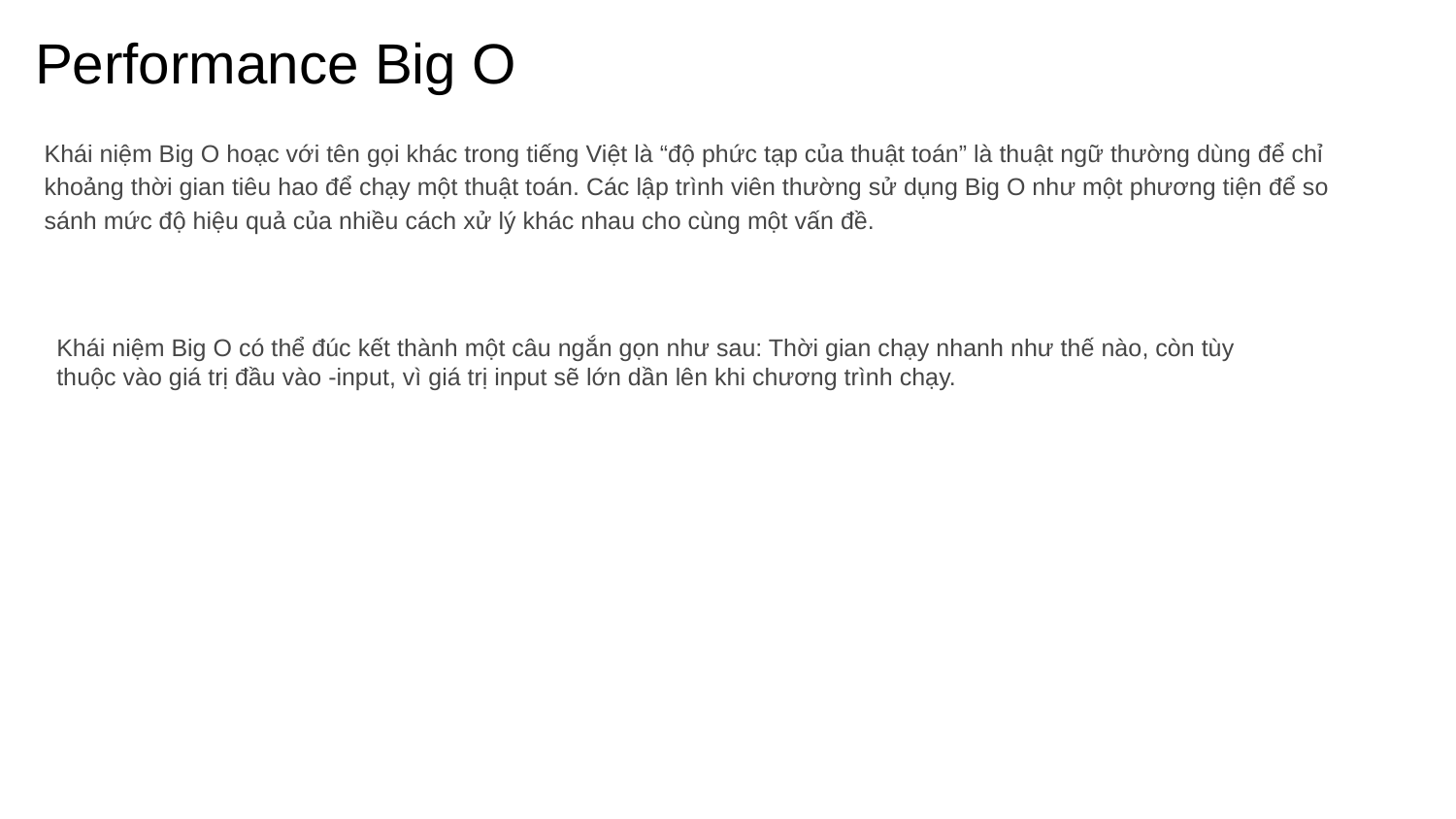

# Performance Big O
Khái niệm Big O hoạc với tên gọi khác trong tiếng Việt là “độ phức tạp của thuật toán” là thuật ngữ thường dùng để chỉ khoảng thời gian tiêu hao để chạy một thuật toán. Các lập trình viên thường sử dụng Big O như một phương tiện để so sánh mức độ hiệu quả của nhiều cách xử lý khác nhau cho cùng một vấn đề.
Khái niệm Big O có thể đúc kết thành một câu ngắn gọn như sau: Thời gian chạy nhanh như thế nào, còn tùy thuộc vào giá trị đầu vào -input, vì giá trị input sẽ lớn dần lên khi chương trình chạy.